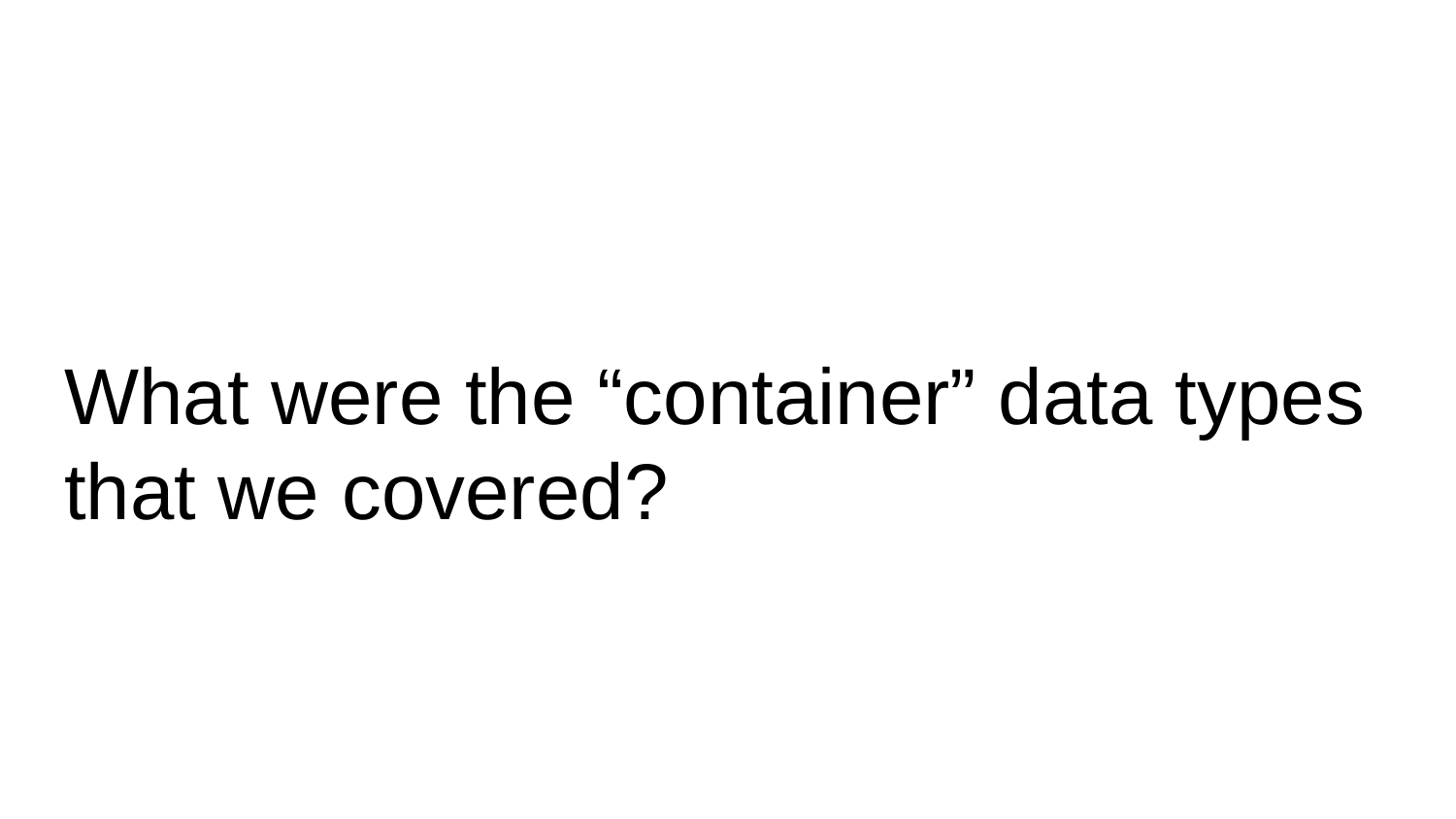

# What were the “container” data types that we covered?